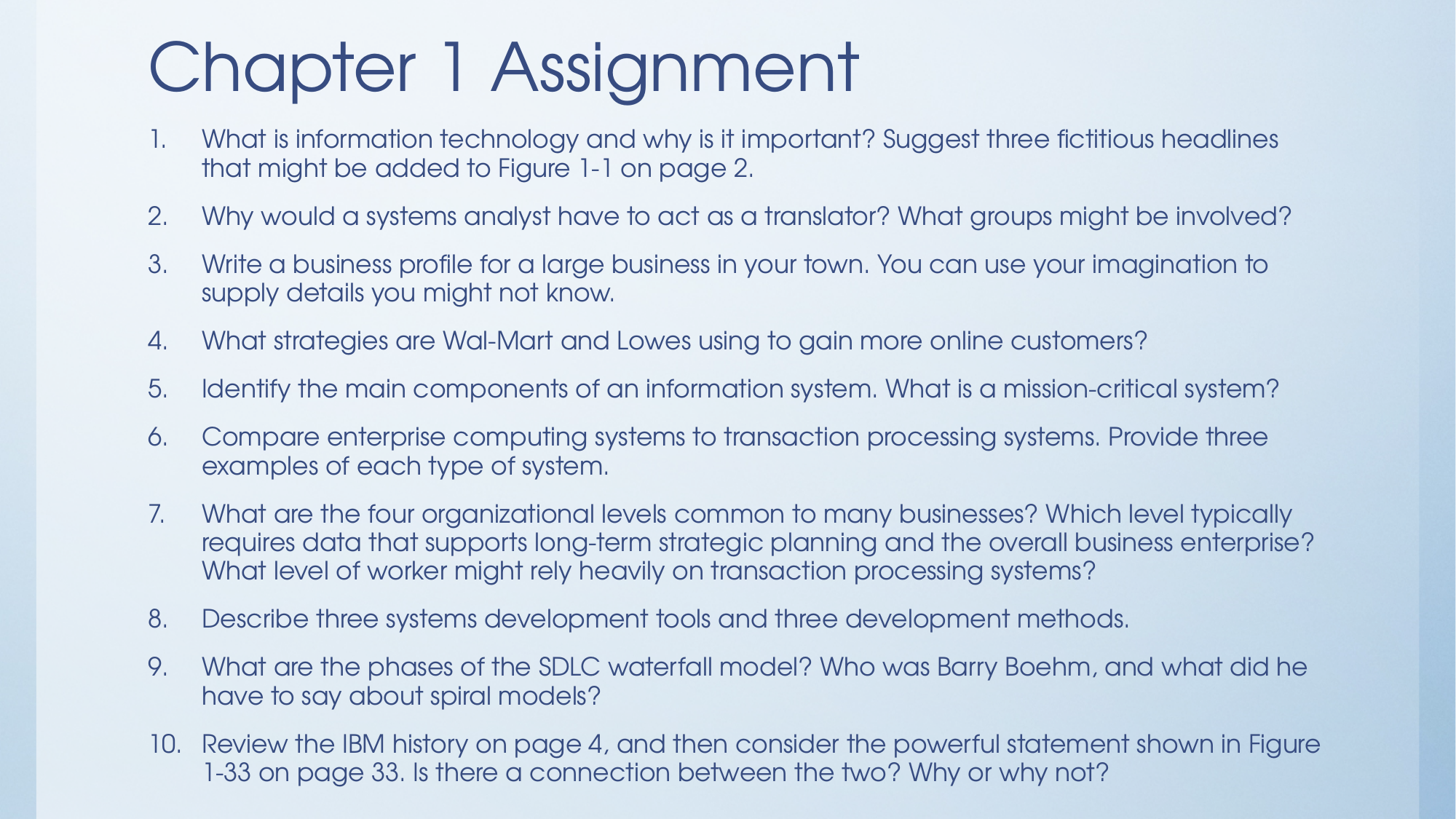

# Chapter 1 Assignment
What is information technology and why is it important? Suggest three fictitious headlines that might be added to Figure 1-1 on page 2.
Why would a systems analyst have to act as a translator? What groups might be involved?
Write a business profile for a large business in your town. You can use your imagination to supply details you might not know.
What strategies are Wal-Mart and Lowes using to gain more online customers?
Identify the main components of an information system. What is a mission-critical system?
Compare enterprise computing systems to transaction processing systems. Provide three examples of each type of system.
What are the four organizational levels common to many businesses? Which level typically requires data that supports long-term strategic planning and the overall business enterprise? What level of worker might rely heavily on transaction processing systems?
Describe three systems development tools and three development methods.
What are the phases of the SDLC waterfall model? Who was Barry Boehm, and what did he have to say about spiral models?
Review the IBM history on page 4, and then consider the powerful statement shown in Figure 1-33 on page 33. Is there a connection between the two? Why or why not?